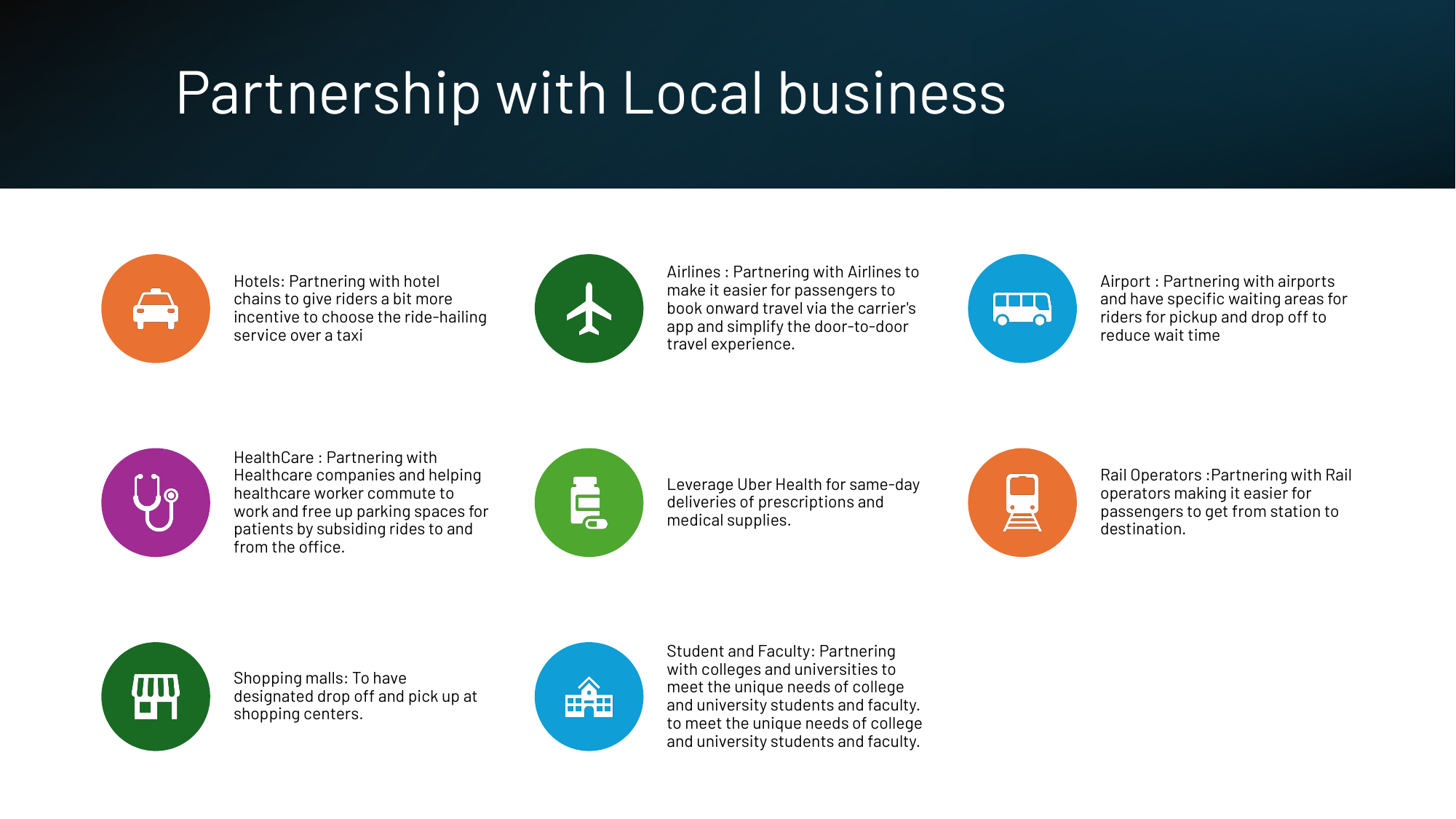

Partnership with Local business
Hotels: Partnering with hotel chains to give riders a bit more incentive to choose the ride-hailing service over a taxi
Airlines : Partnering with Airlines to make it easier for passengers to book onward travel via the carrier's app and simplify the door-to-door travel experience.
Airport : Partnering with airports and have specific waiting areas for riders for pickup and drop off to reduce wait time
HealthCare : Partnering with Healthcare companies and helping healthcare worker commute to work and free up parking spaces for patients by subsiding rides to and from the office.
Leverage Uber Health for same-day deliveries of prescriptions and medical supplies.
Rail Operators :Partnering with Rail operators making it easier for passengers to get from station to destination.
Shopping malls: To have designated drop off and pick up at shopping centers.
Student and Faculty: Partnering with colleges and universities to meet the unique needs of college and university students and faculty. to meet the unique needs of college and university students and faculty.